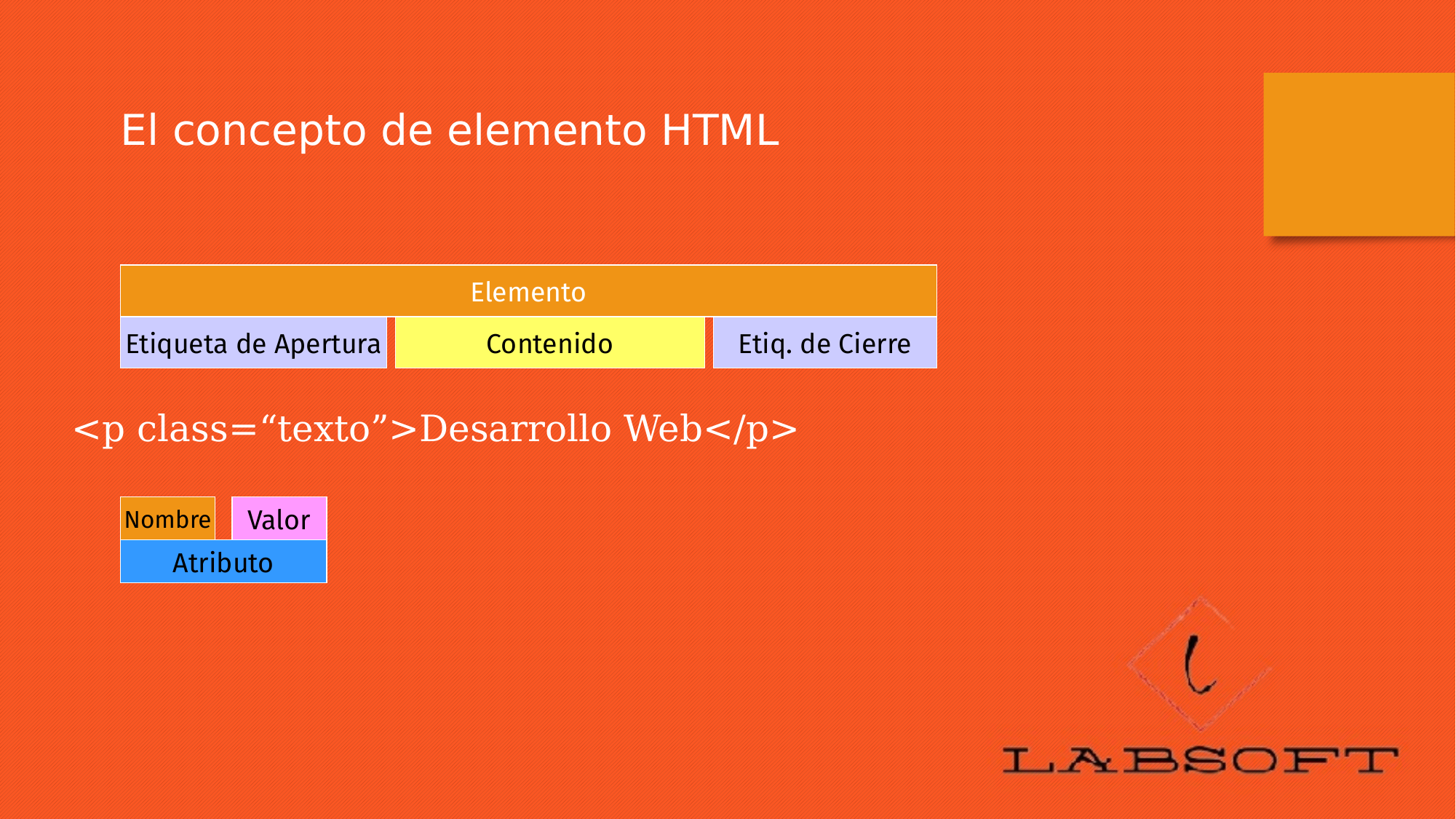

El concepto de elemento HTML

Elemento
Etiqueta de Apertura
Contenido
Etiq. de Cierre
<p class=“texto”>Desarrollo Web</p>
Nombre
Valor
Atributo